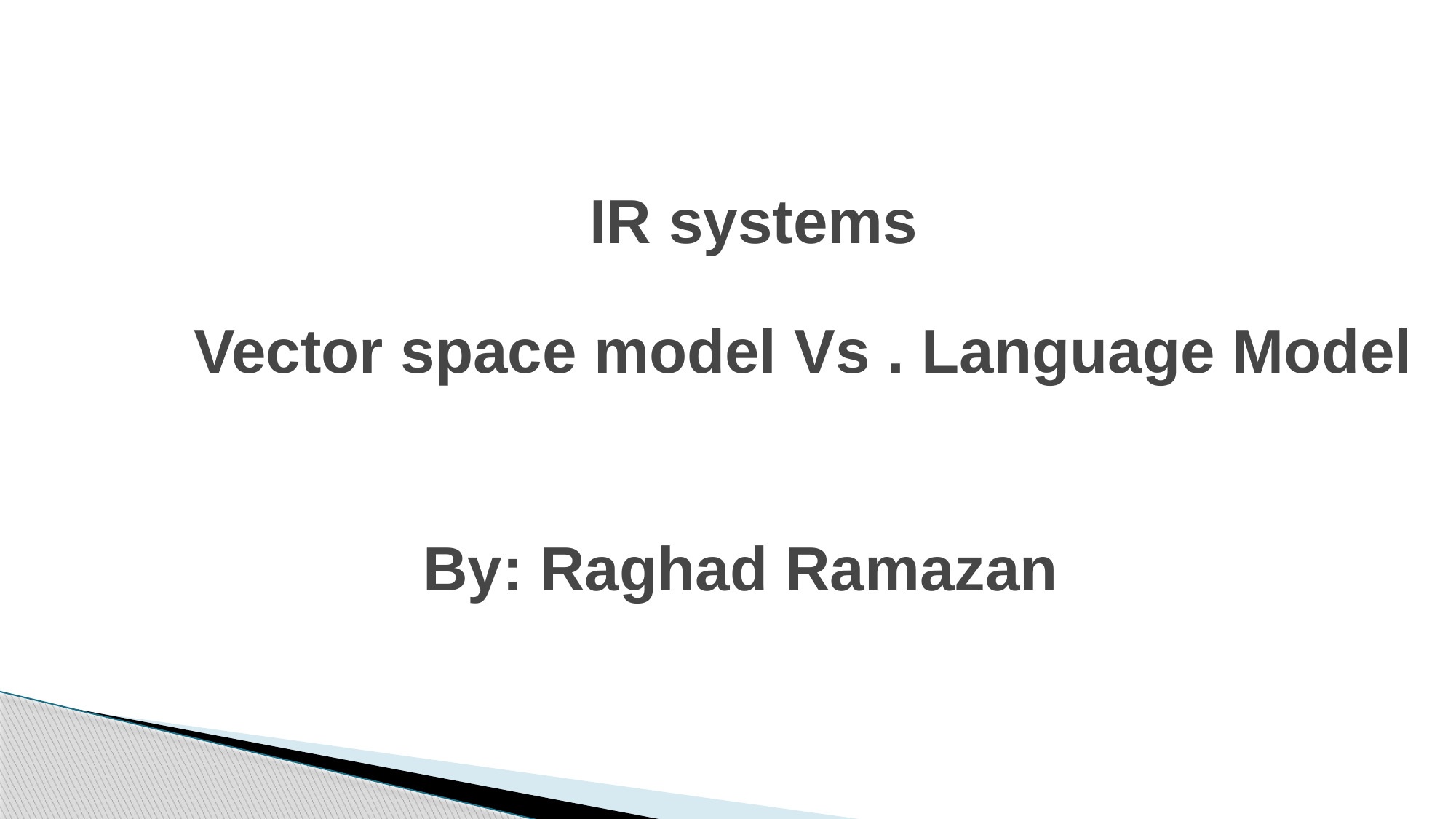

IR systems
# Vector space model Vs . Language Model
By: Raghad Ramazan